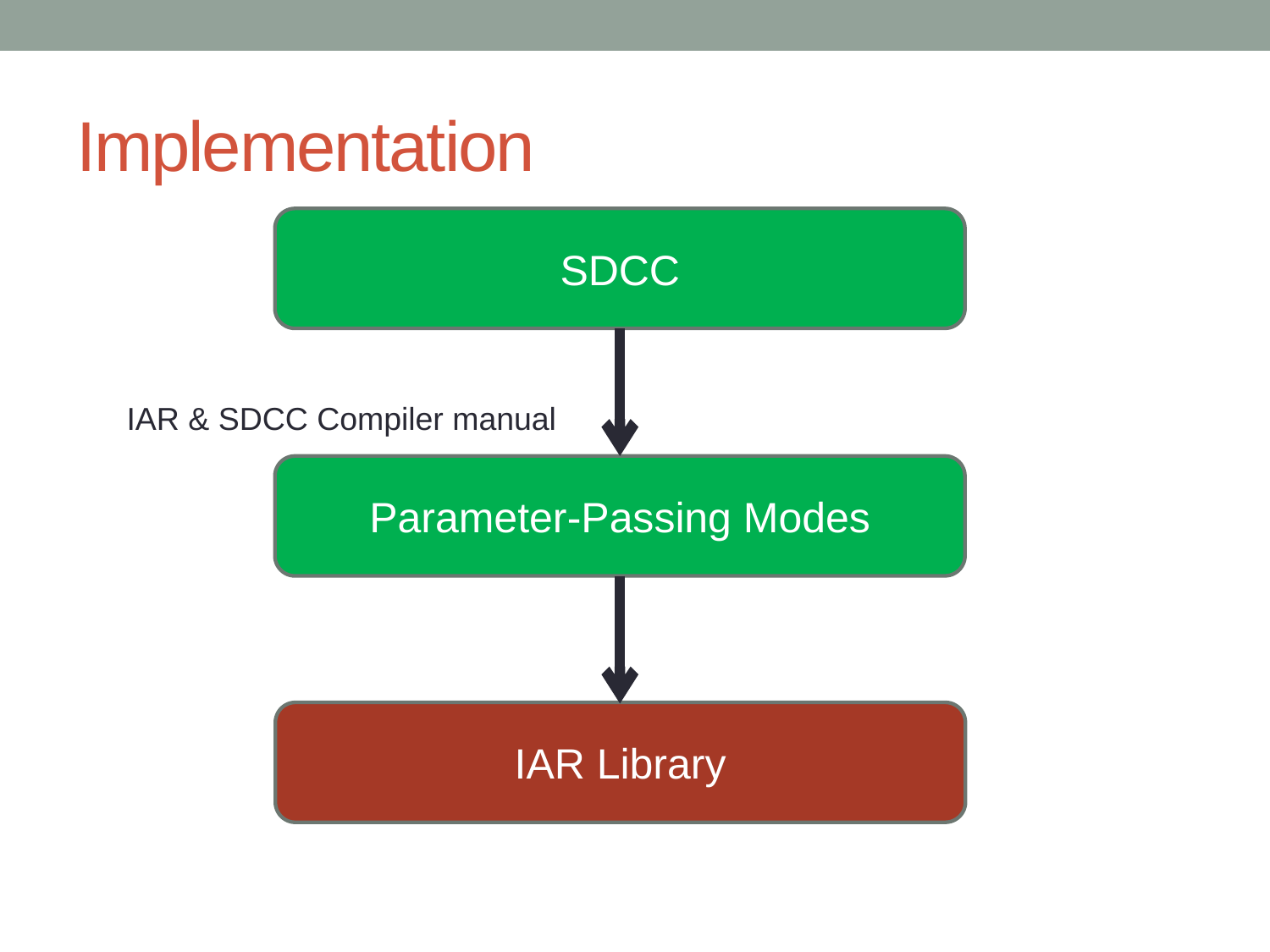

# Implementation
SDCC
IAR & SDCC Compiler manual
Parameter-Passing Modes
IAR Library